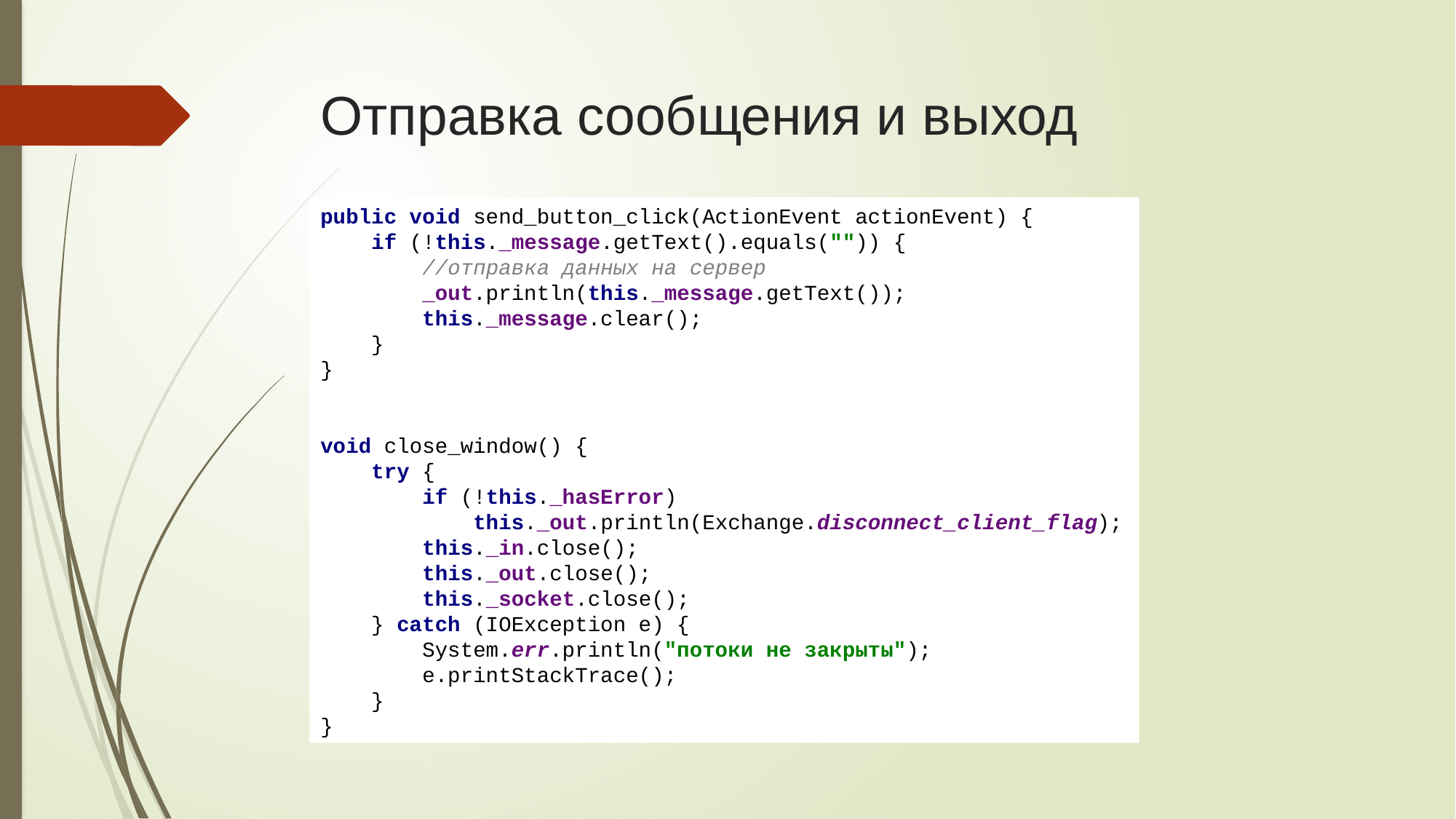

# Отправка сообщения и выход
public void send_button_click(ActionEvent actionEvent) {
    if (!this._message.getText().equals("")) {
        //отправка данных на сервер
        _out.println(this._message.getText());
        this._message.clear();
    }
}
void close_window() {
    try {
        if (!this._hasError)
            this._out.println(Exchange.disconnect_client_flag);
        this._in.close();
        this._out.close();
        this._socket.close();
    } catch (IOException e) {
        System.err.println("потоки не закрыты");
        e.printStackTrace();
    }
}